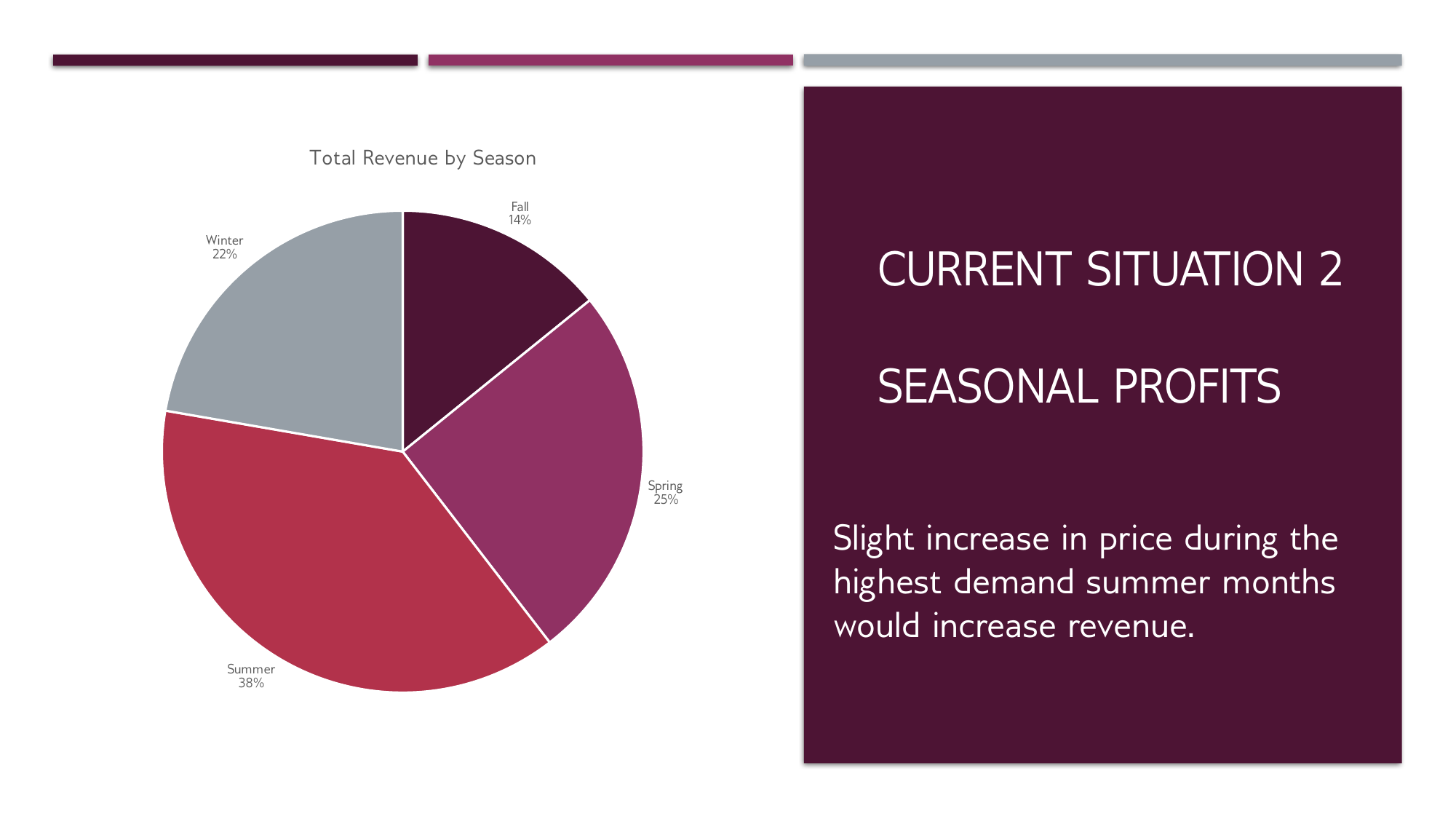

### Chart: Total Revenue by Season

| Category | Total Revenue |
|---|---|
| Fall | 7489951.999999999 |
| Spring | 13401578.000000004 |
| Summer | 20169251.0 |
| Winter | 11769425.999999996 |
# Current situation 2
Seasonal profits

Slight increase in price during the highest demand summer months would increase revenue.